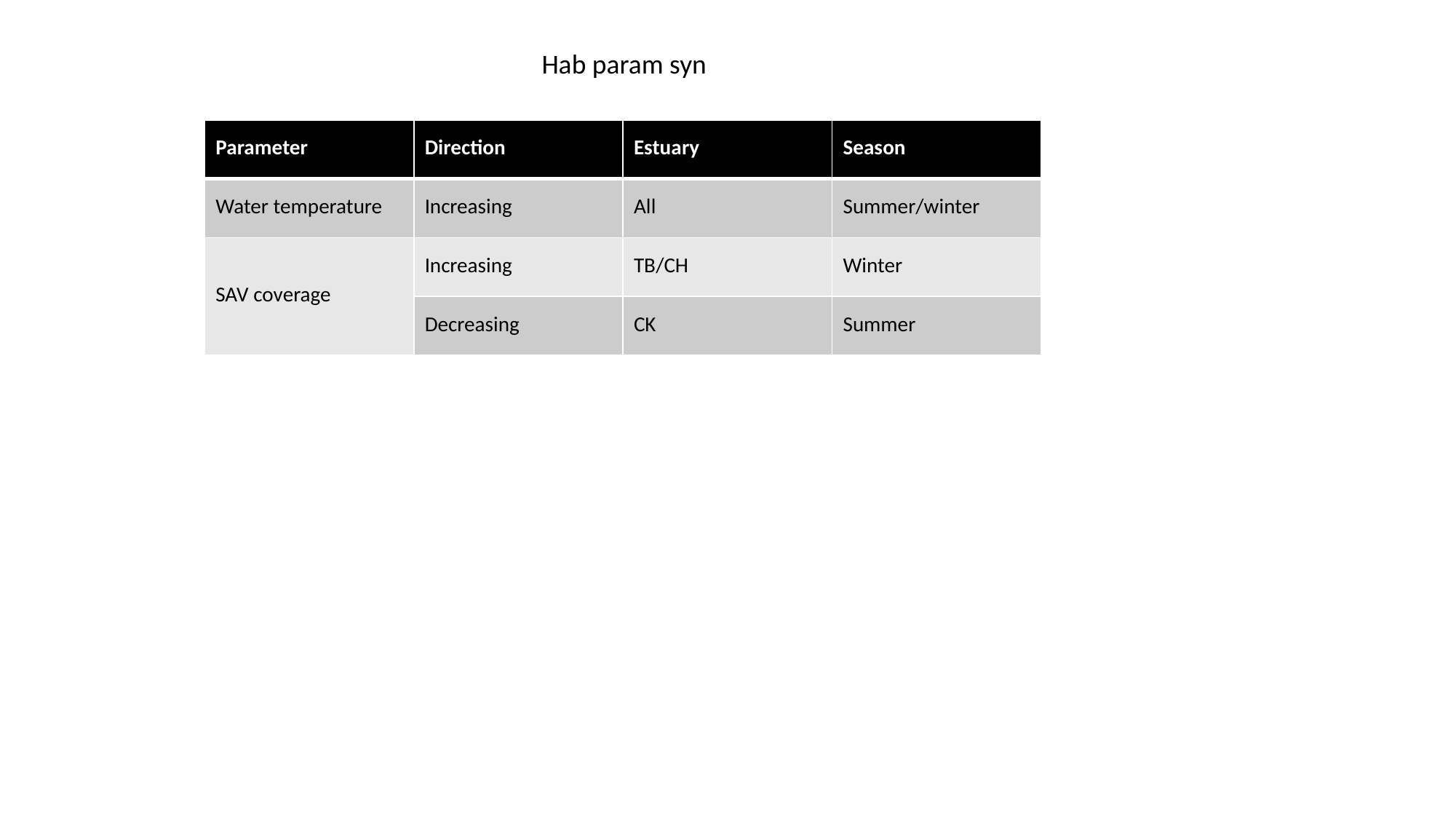

Hab param syn
| Parameter | Direction | Estuary | Season |
| --- | --- | --- | --- |
| Water temperature | Increasing | All | Summer/winter |
| SAV coverage | Increasing | TB/CH | Winter |
|  | Decreasing | CK | Summer |